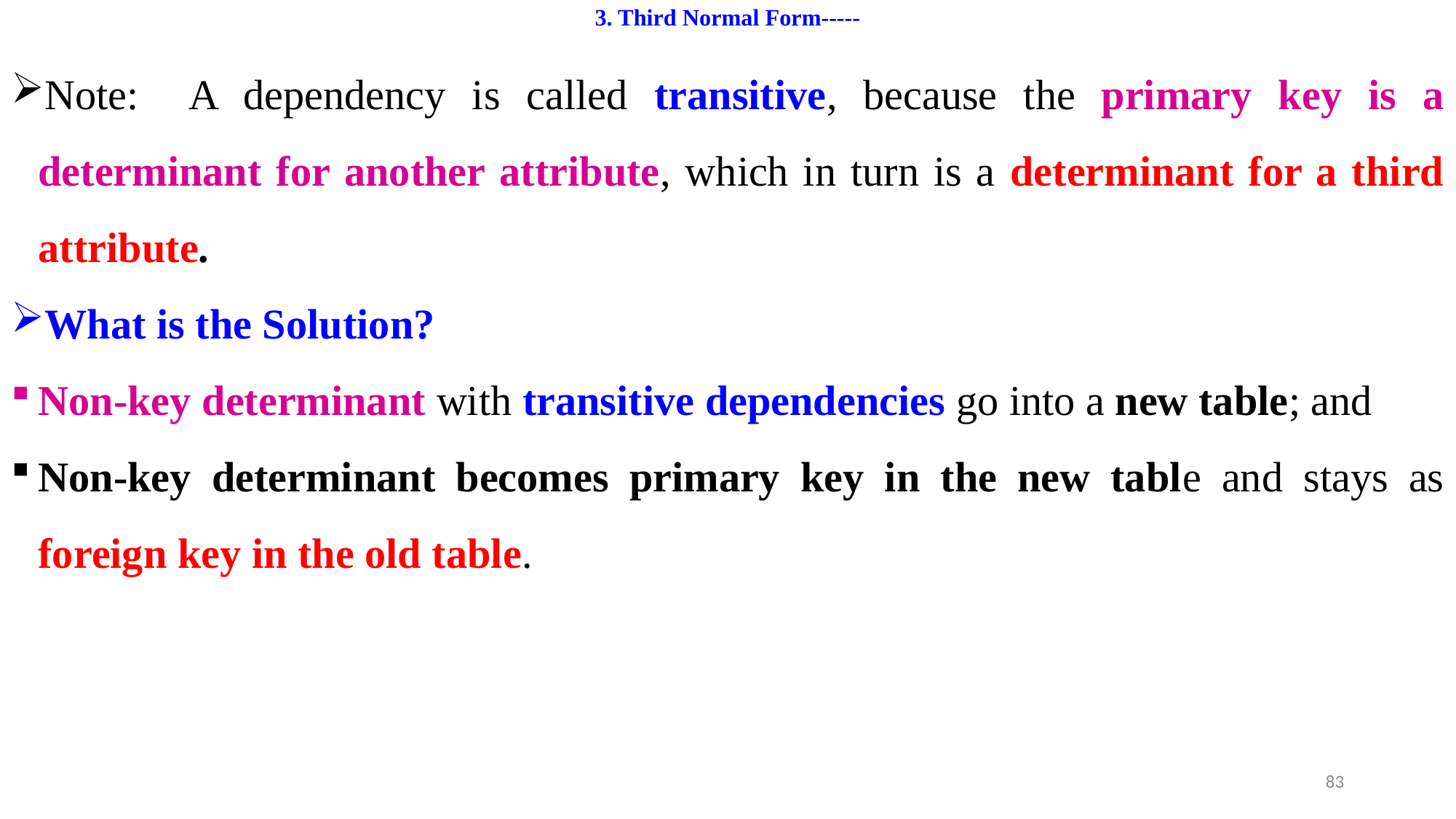

# 3. Third Normal Form-----
Note:  A dependency is called transitive, because the primary key is a determinant for another attribute, which in turn is a determinant for a third attribute.
What is the Solution?
Non-key determinant with transitive dependencies go into a new table; and
Non-key determinant becomes primary key in the new table and stays as foreign key in the old table.

83